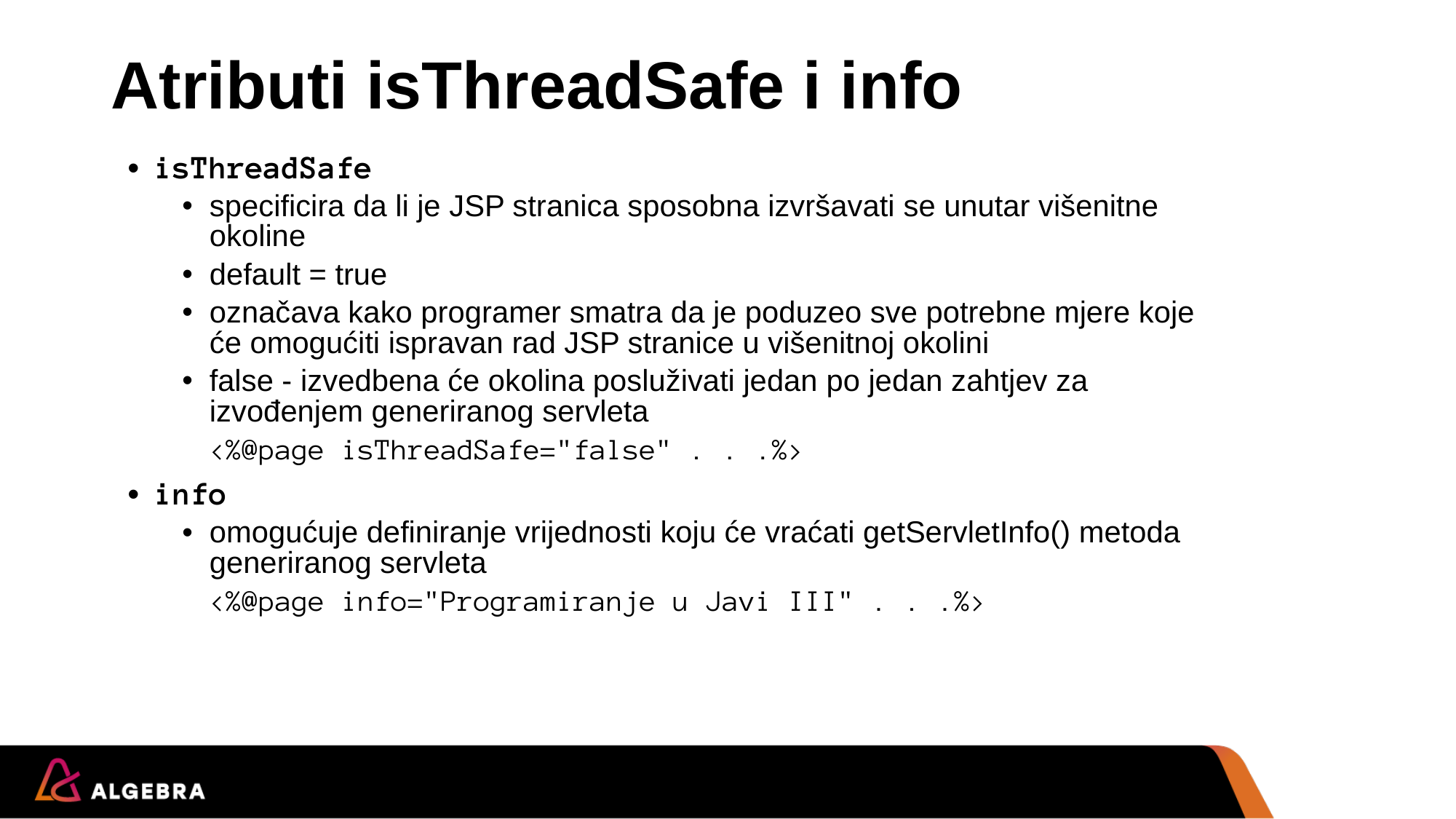

# Atributi isThreadSafe i info
isThreadSafe
specificira da li je JSP stranica sposobna izvršavati se unutar višenitne okoline
default = true
označava kako programer smatra da je poduzeo sve potrebne mjere koje će omogućiti ispravan rad JSP stranice u višenitnoj okolini
false - izvedbena će okolina posluživati jedan po jedan zahtjev za izvođenjem generiranog servleta
	<%@page isThreadSafe="false" . . .%>
info
omogućuje definiranje vrijednosti koju će vraćati getServletInfo() metoda generiranog servleta
	<%@page info="Programiranje u Javi III" . . .%>